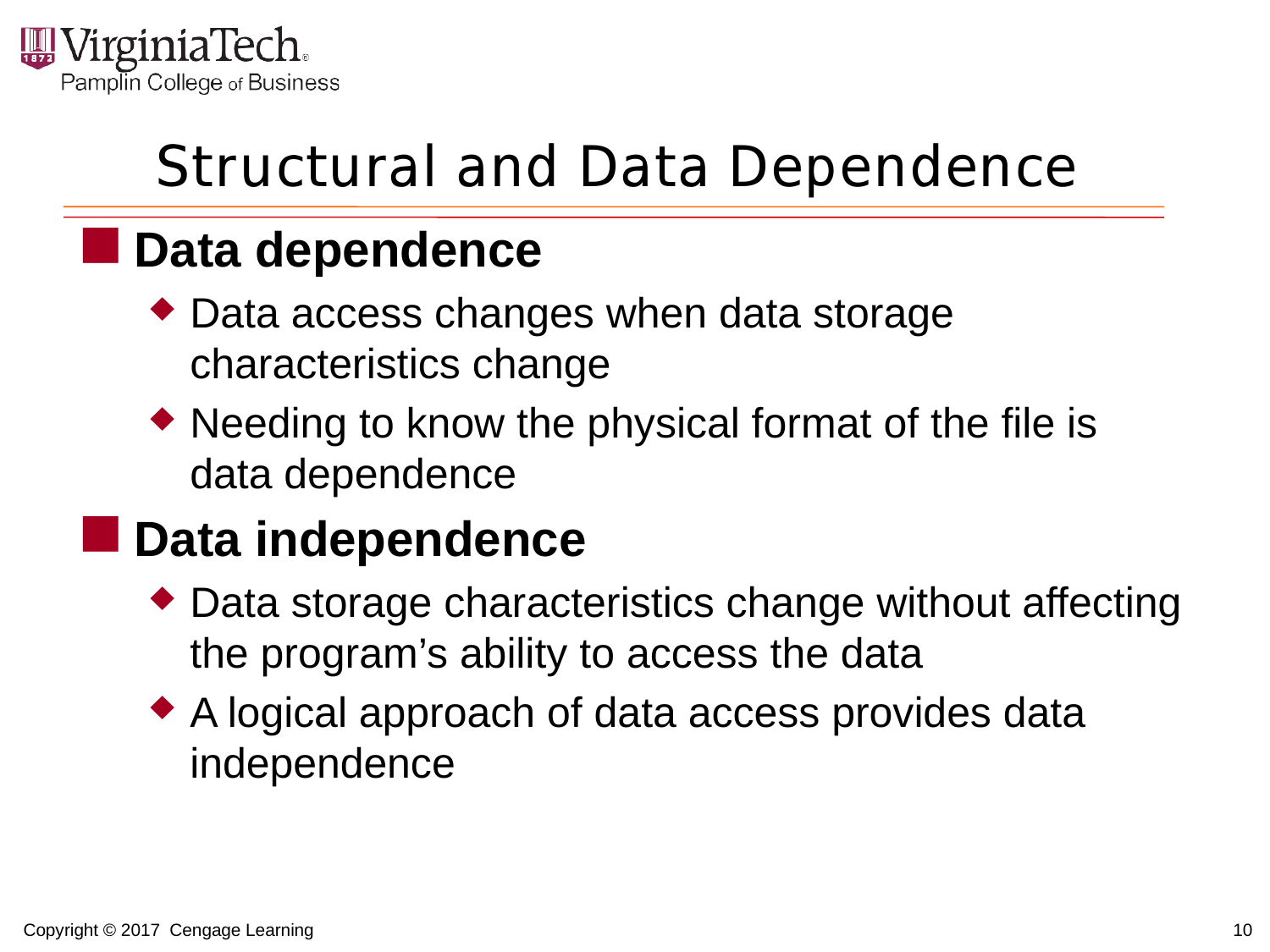

# Structural and Data Dependence
Data dependence
Data access changes when data storage characteristics change
Needing to know the physical format of the file is data dependence
Data independence
Data storage characteristics change without affecting the program’s ability to access the data
A logical approach of data access provides data independence
10
Copyright © 2017  Cengage Learning